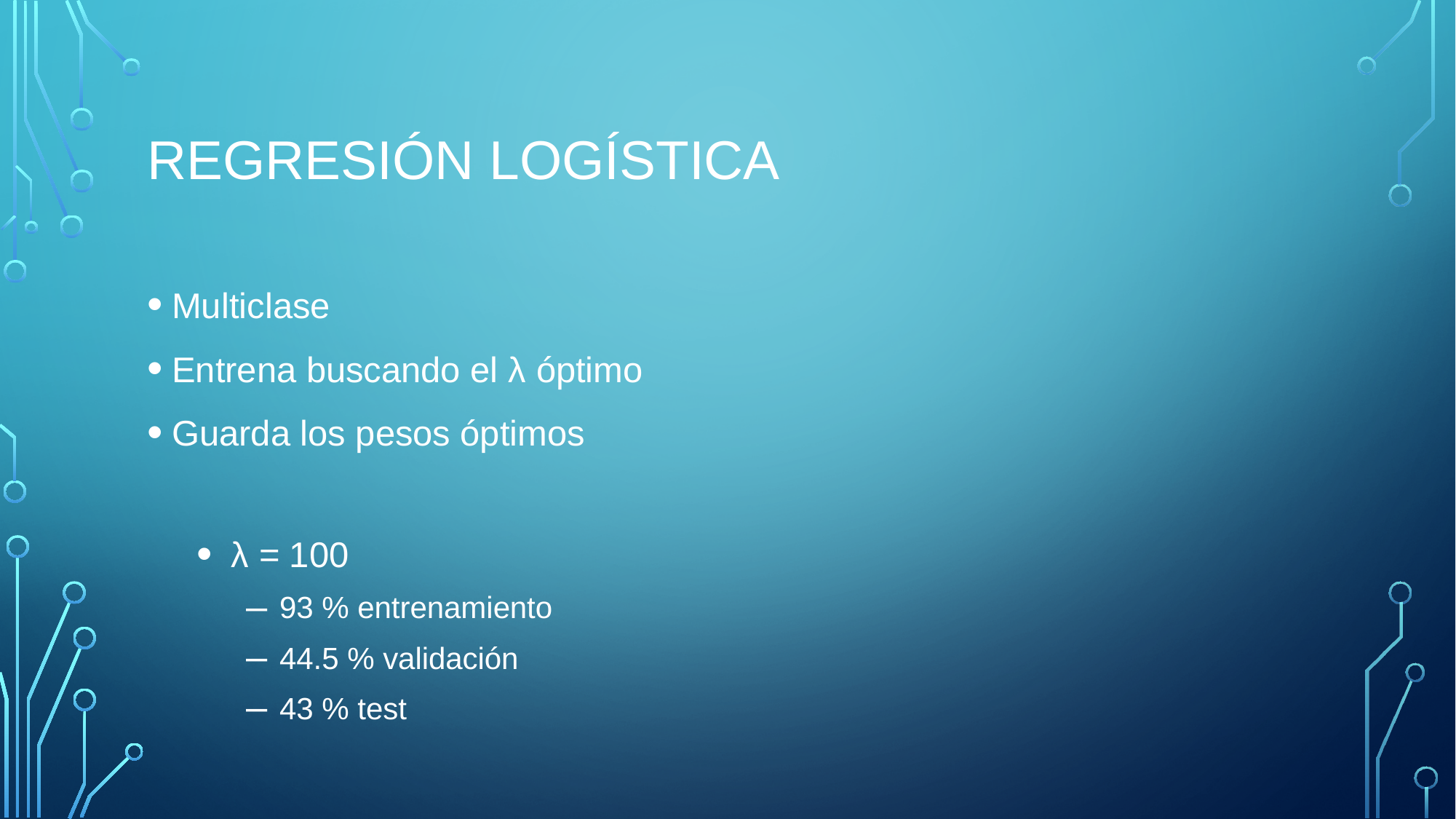

# Regresión logística
Multiclase
Entrena buscando el λ óptimo
Guarda los pesos óptimos

 λ = 100
 93 % entrenamiento
 44.5 % validación
 43 % test